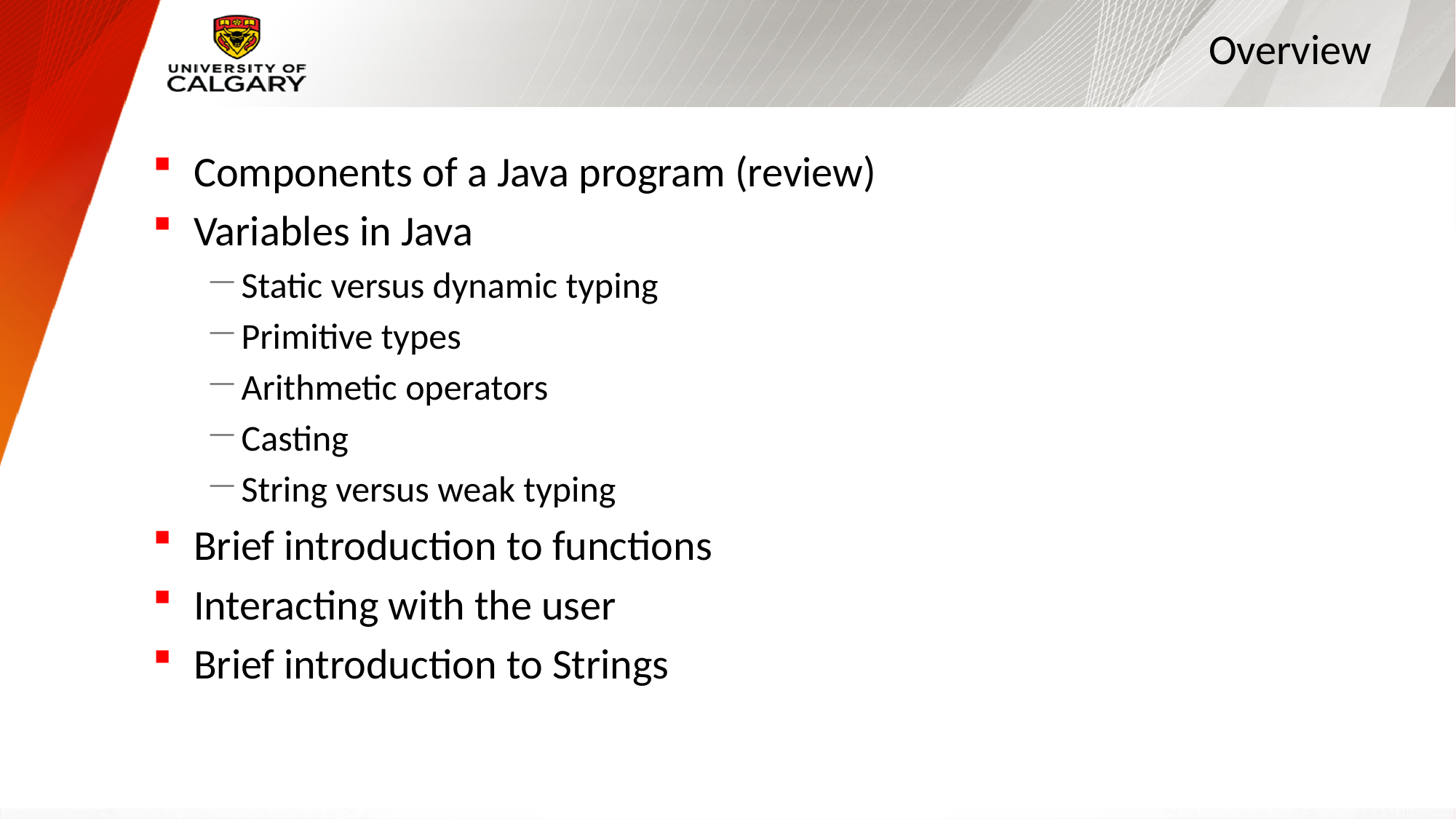

# Overview
Components of a Java program (review)
Variables in Java
Static versus dynamic typing
Primitive types
Arithmetic operators
Casting
String versus weak typing
Brief introduction to functions
Interacting with the user
Brief introduction to Strings